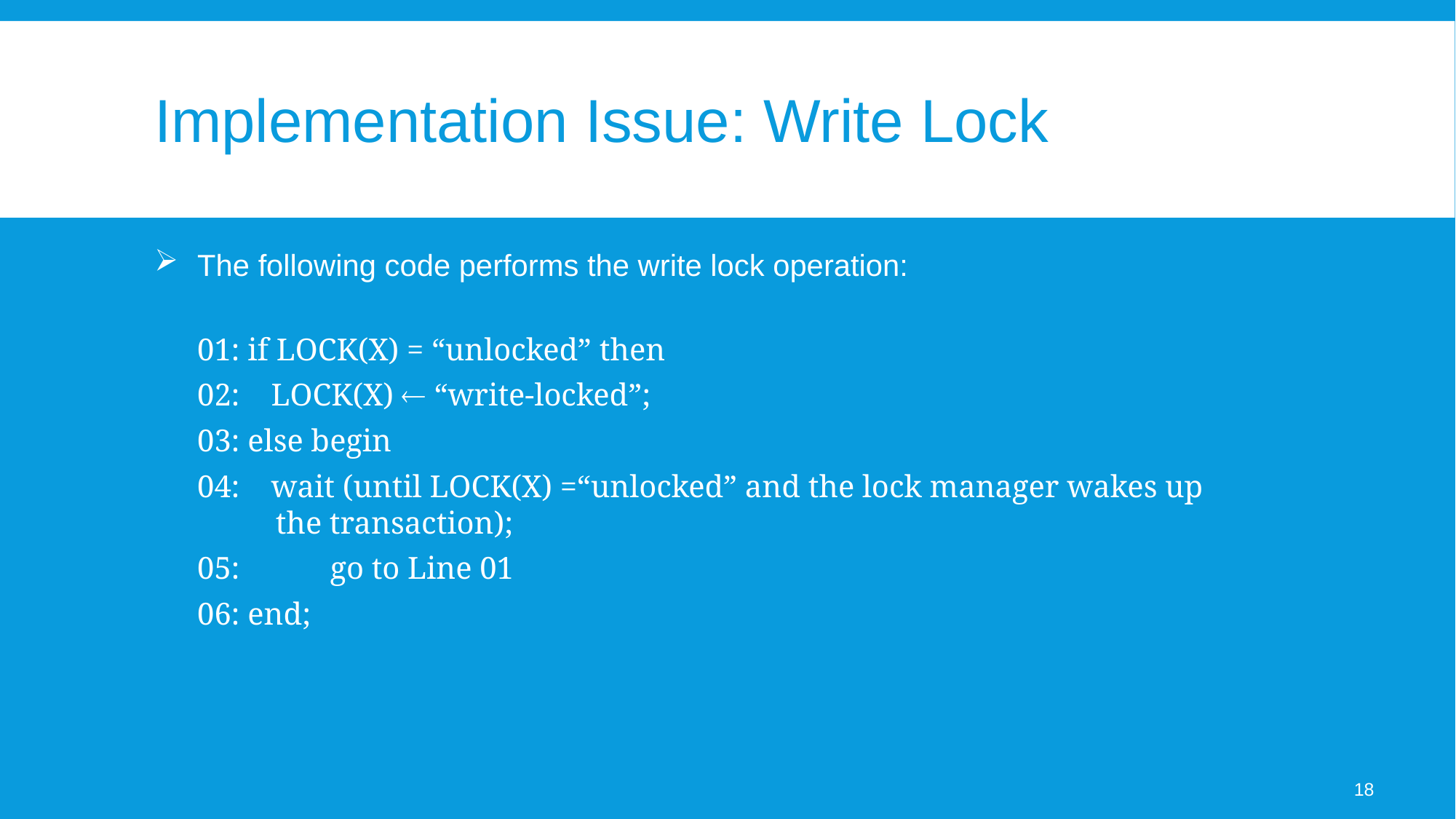

# Implementation Issue: Write Lock
The following code performs the write lock operation:

01: if LOCK(X) = “unlocked” then
02:    LOCK(X) ← “write-locked”;
03: else begin
04:    wait (until LOCK(X) =“unlocked” and the lock manager wakes up
          the transaction);
05:	   go to Line 01
06: end;

18